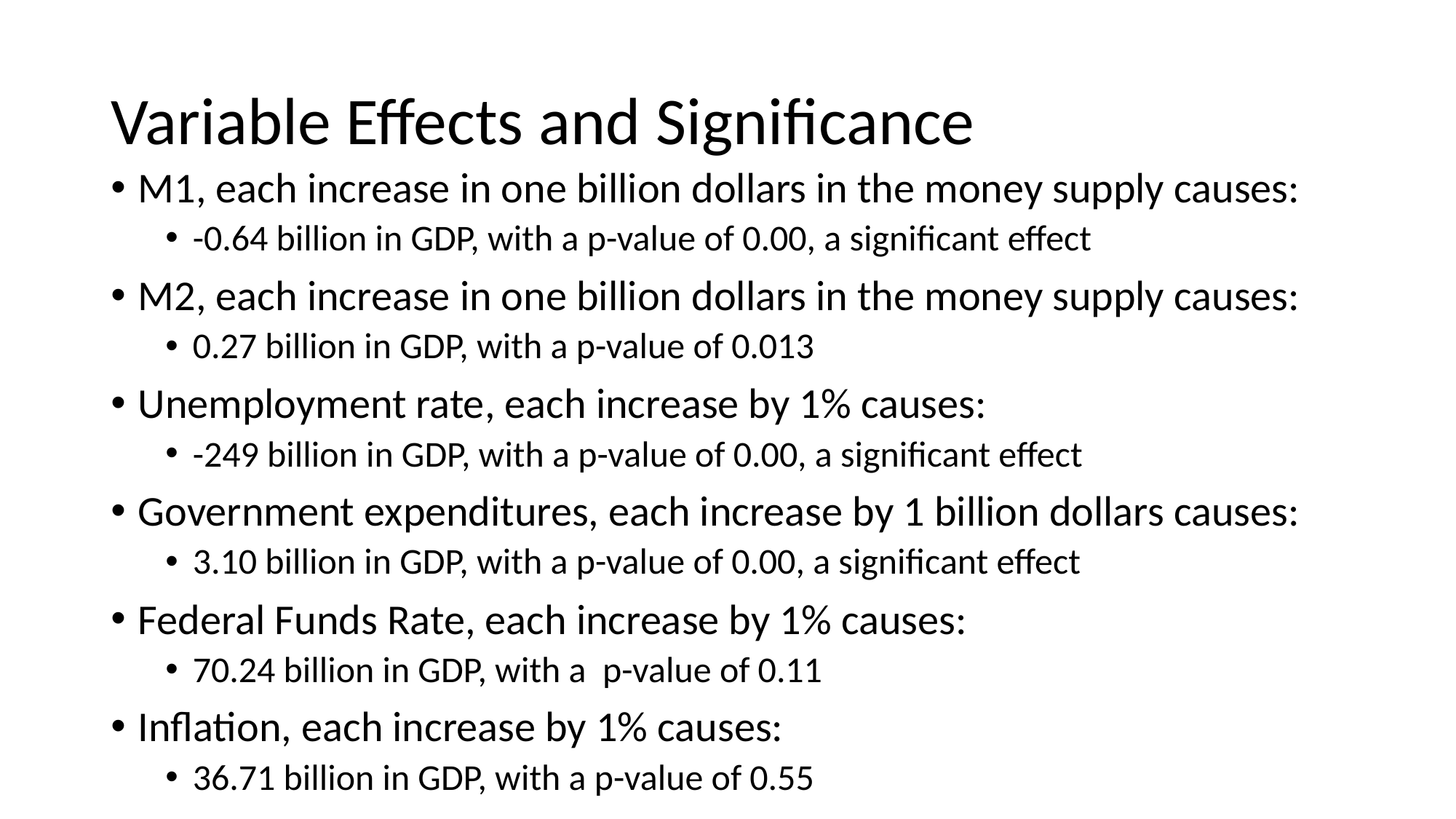

# Variable Effects and Significance
M1, each increase in one billion dollars in the money supply causes:
-0.64 billion in GDP, with a p-value of 0.00, a significant effect
M2, each increase in one billion dollars in the money supply causes:
0.27 billion in GDP, with a p-value of 0.013
Unemployment rate, each increase by 1% causes:
-249 billion in GDP, with a p-value of 0.00, a significant effect
Government expenditures, each increase by 1 billion dollars causes:
3.10 billion in GDP, with a p-value of 0.00, a significant effect
Federal Funds Rate, each increase by 1% causes:
70.24 billion in GDP, with a  p-value of 0.11
Inflation, each increase by 1% causes:
36.71 billion in GDP, with a p-value of 0.55